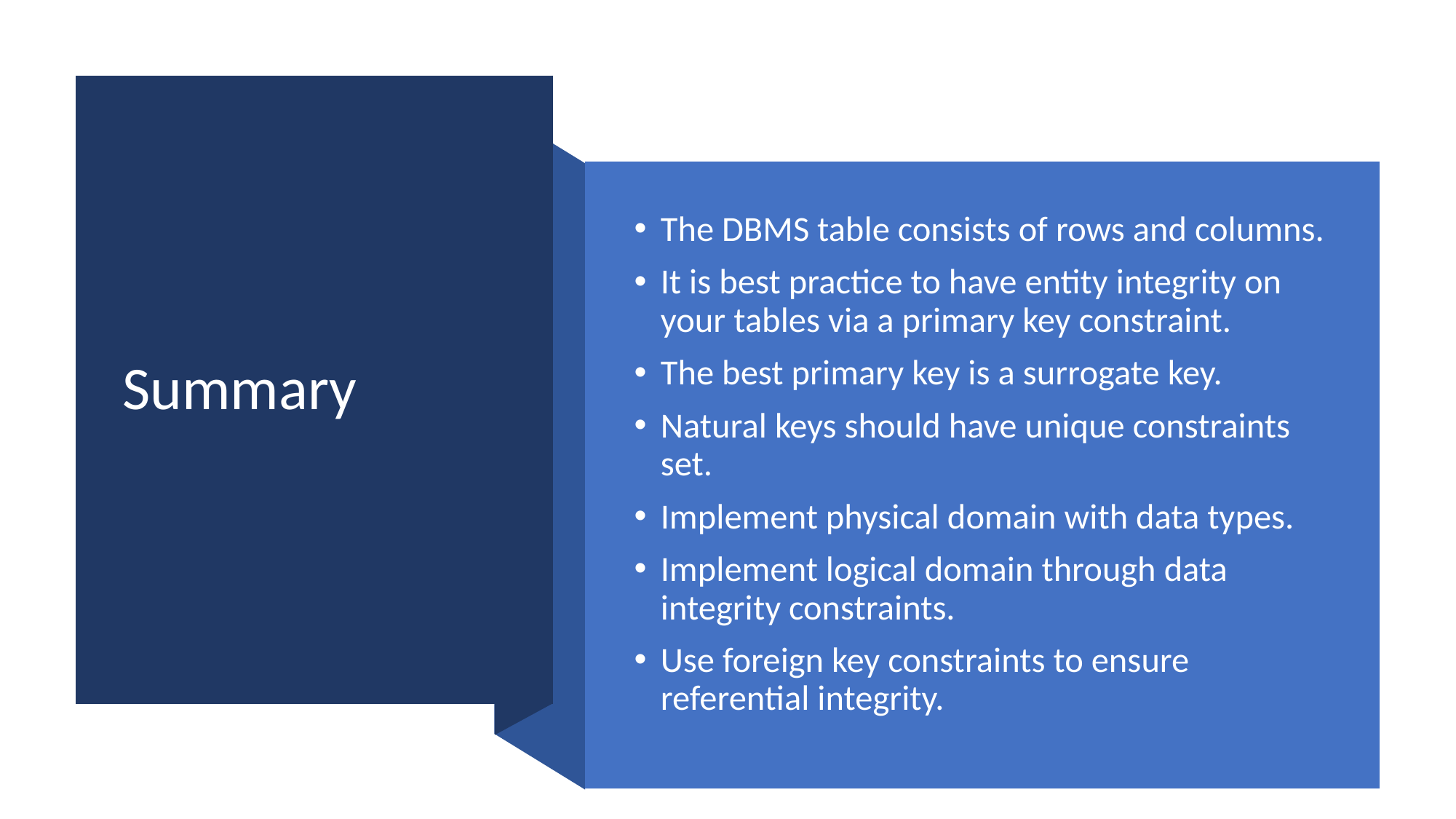

# Summary

The DBMS table consists of rows and columns.
It is best practice to have entity integrity on your tables via a primary key constraint.
The best primary key is a surrogate key.
Natural keys should have unique constraints set.
Implement physical domain with data types.
Implement logical domain through data integrity constraints.
Use foreign key constraints to ensure referential integrity.